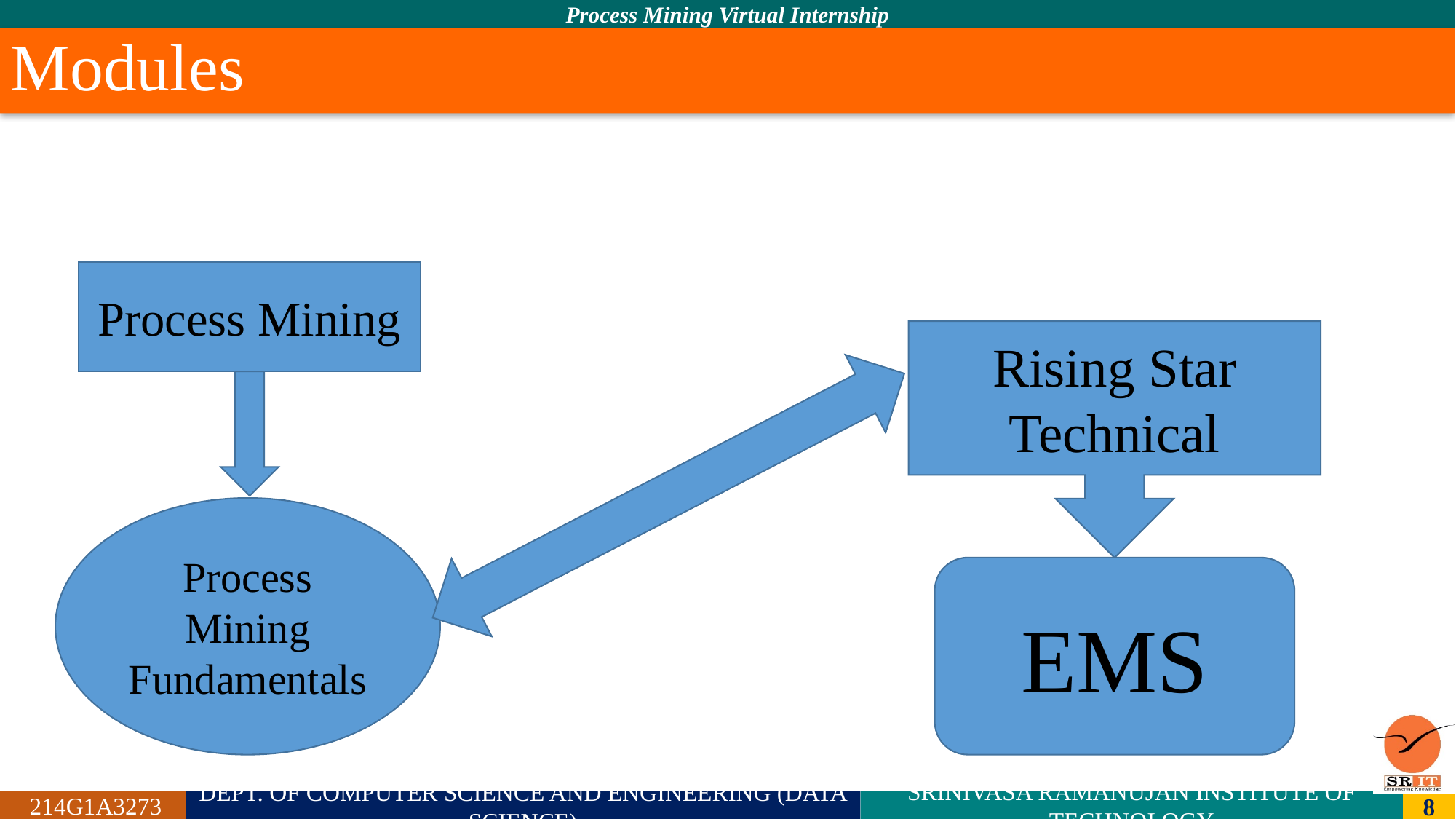

# Modules
Rising Star Technical
Process Mining

Process Mining
Fundamentals
EMS